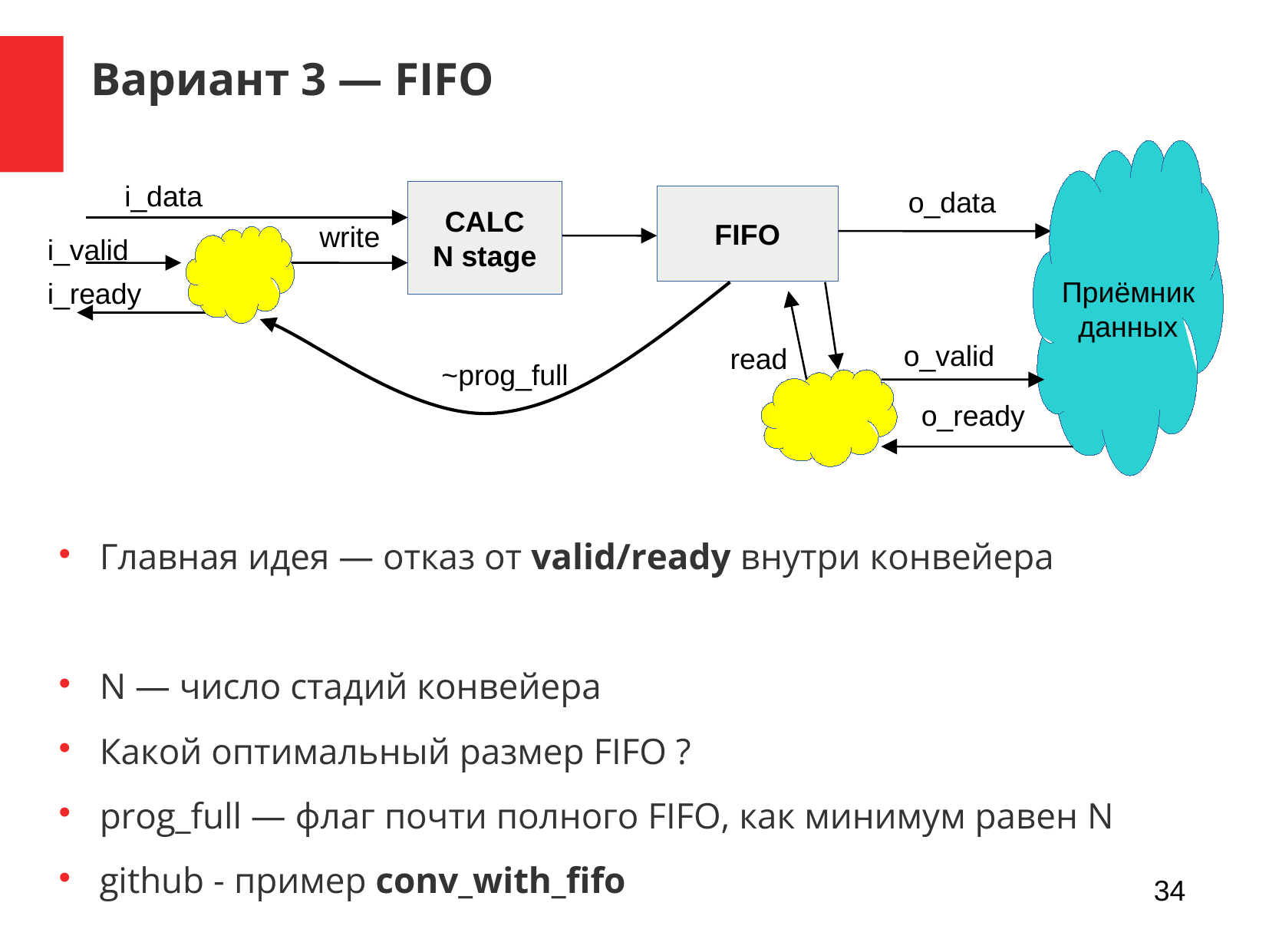

Вариант 3 — FIFO
Приёмник
данных
i_data
o_data
CALC
N stage
FIFO
write

i_valid

i_ready

o_valid
read
~prog_full

o_ready

Главная идея — отказ от valid/ready внутри конвейера

N — число стадий конвейера
Какой оптимальный размер FIFO ?
prog_full — флаг почти полного FIFO, как минимум равен N
github - пример conv_with_fifo

34